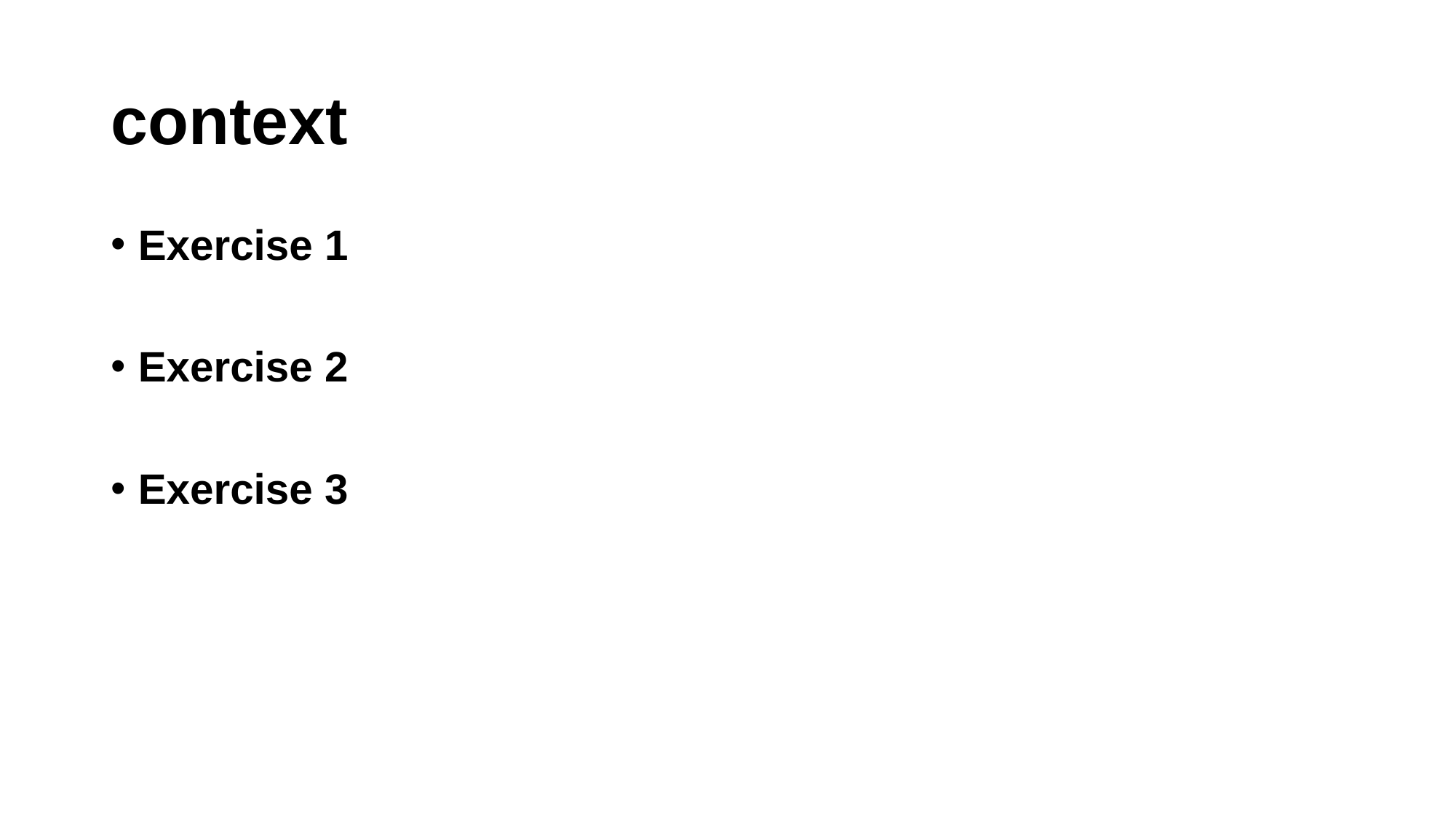

# context
Exercise 1

Exercise 2

Exercise 3